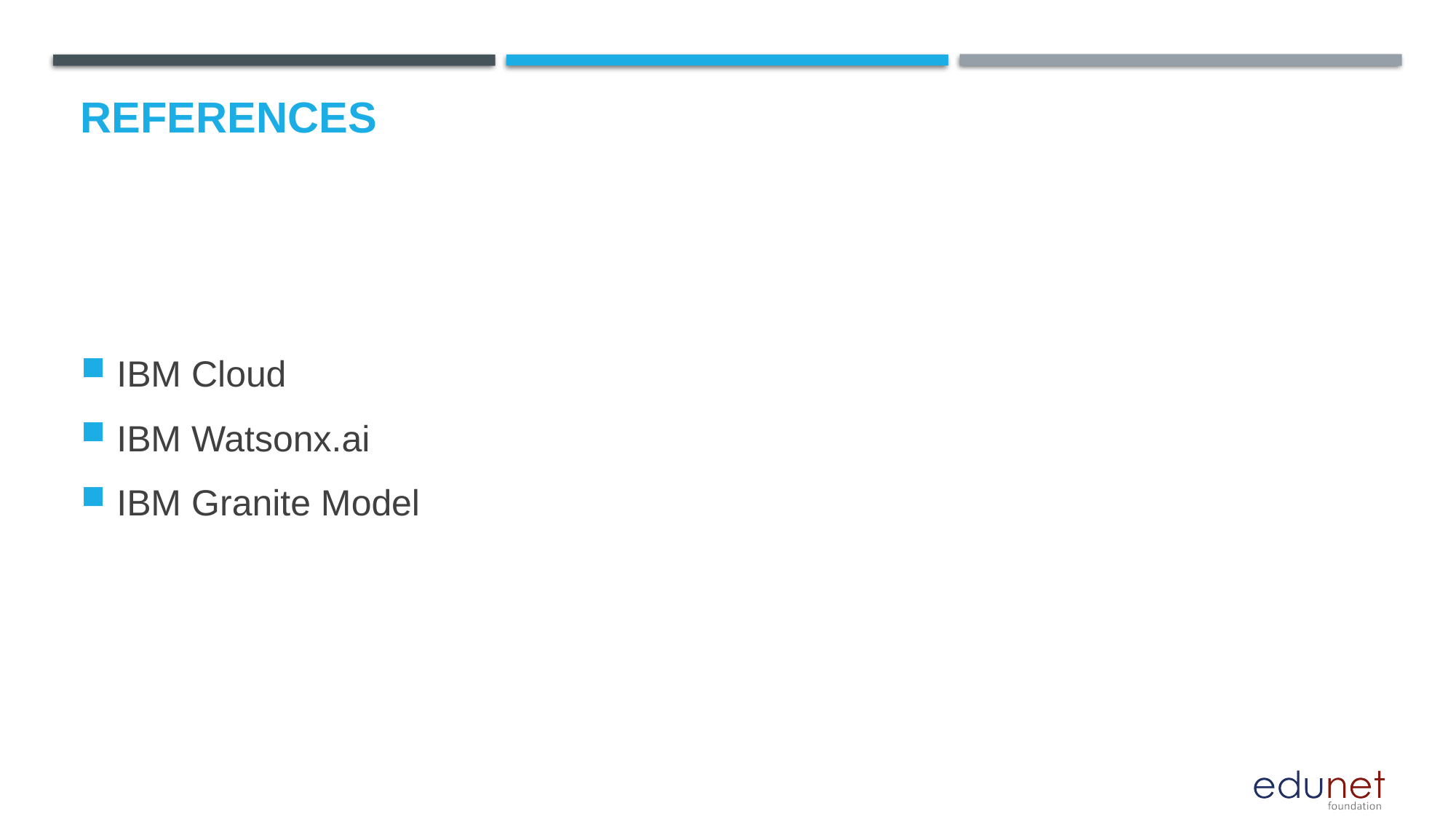

# References
IBM Cloud
IBM Watsonx.ai
IBM Granite Model